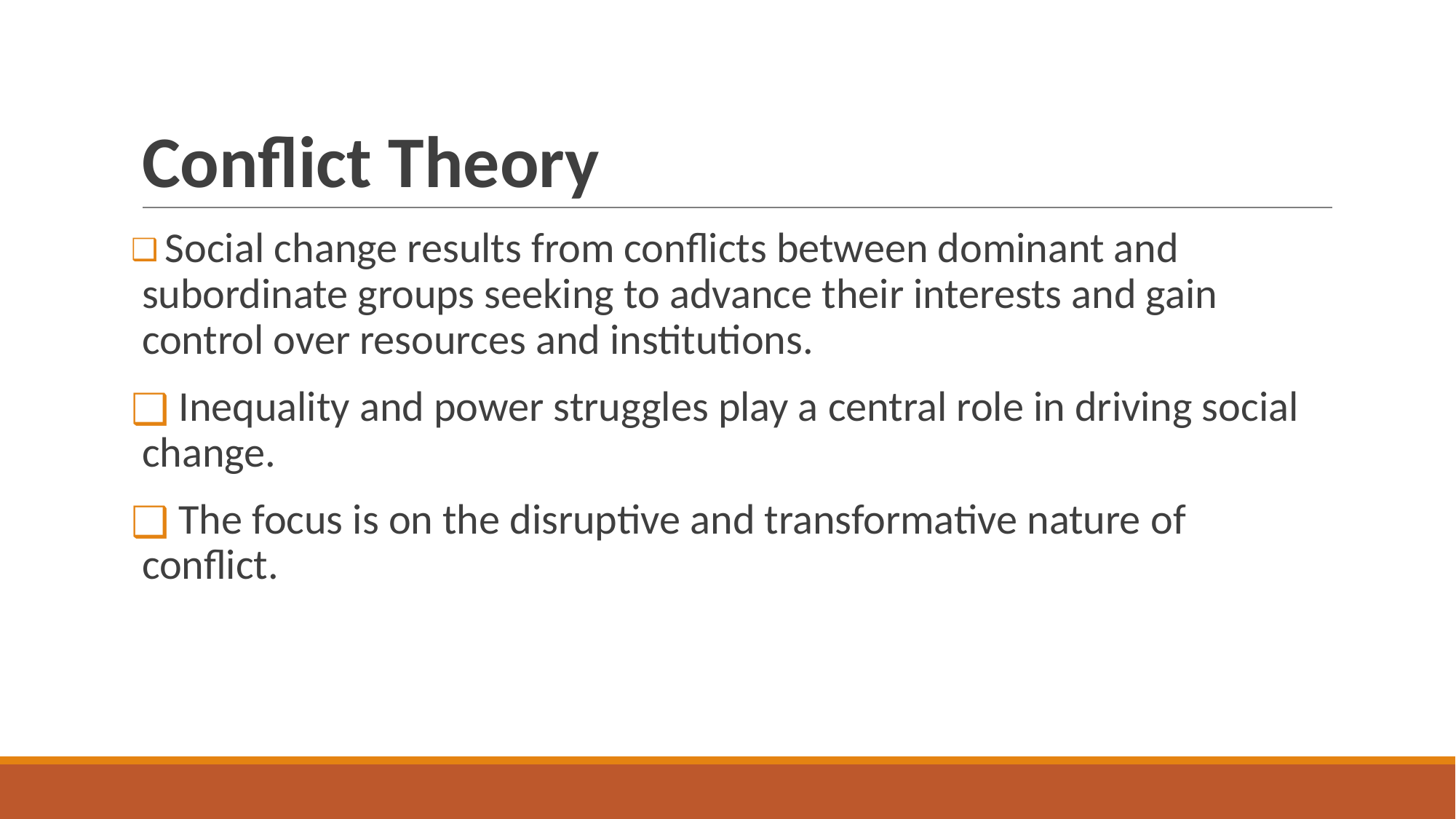

# Conflict Theory
 Social change results from conflicts between dominant and subordinate groups seeking to advance their interests and gain control over resources and institutions.
 Inequality and power struggles play a central role in driving social change.
 The focus is on the disruptive and transformative nature of conflict.